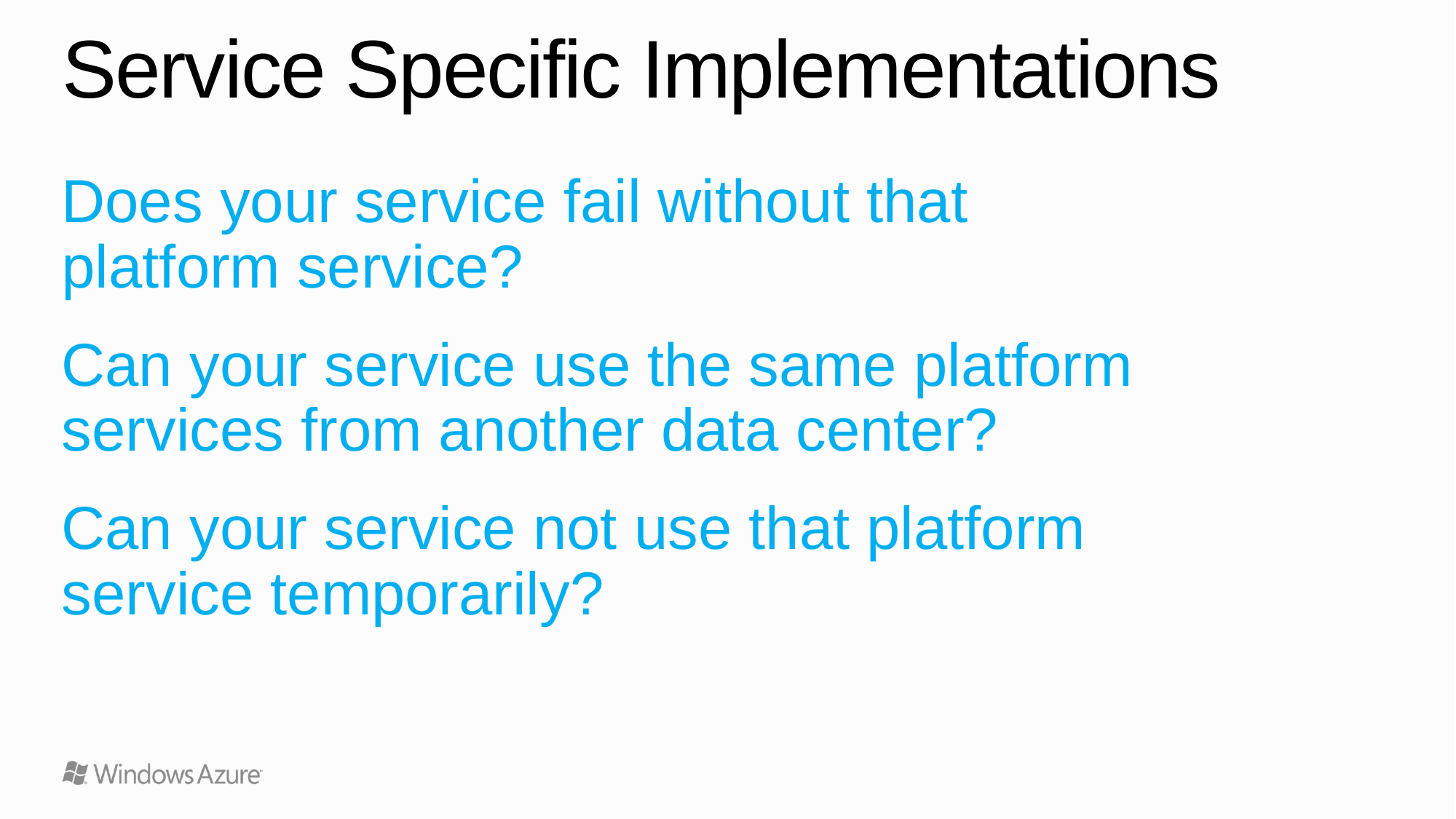

# Service Specific Implementations
Does your service fail without that platform service?

Can your service use the same platform services from another data center?

Can your service not use that platform service temporarily?